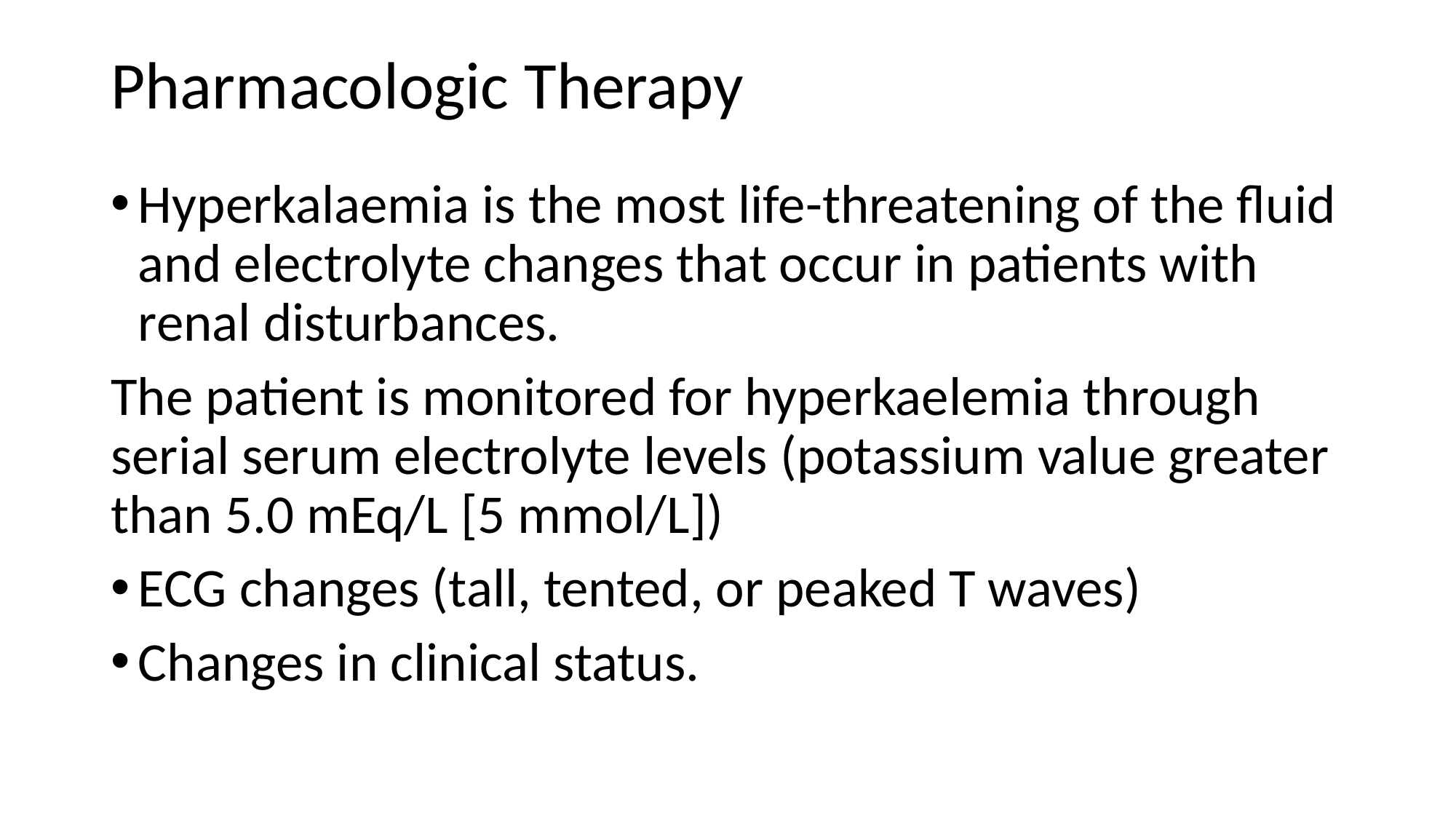

# Pharmacologic Therapy
Hyperkalaemia is the most life-threatening of the fluid and electrolyte changes that occur in patients with renal disturbances.
The patient is monitored for hyperkaelemia through serial serum electrolyte levels (potassium value greater than 5.0 mEq/L [5 mmol/L])
ECG changes (tall, tented, or peaked T waves)
Changes in clinical status.